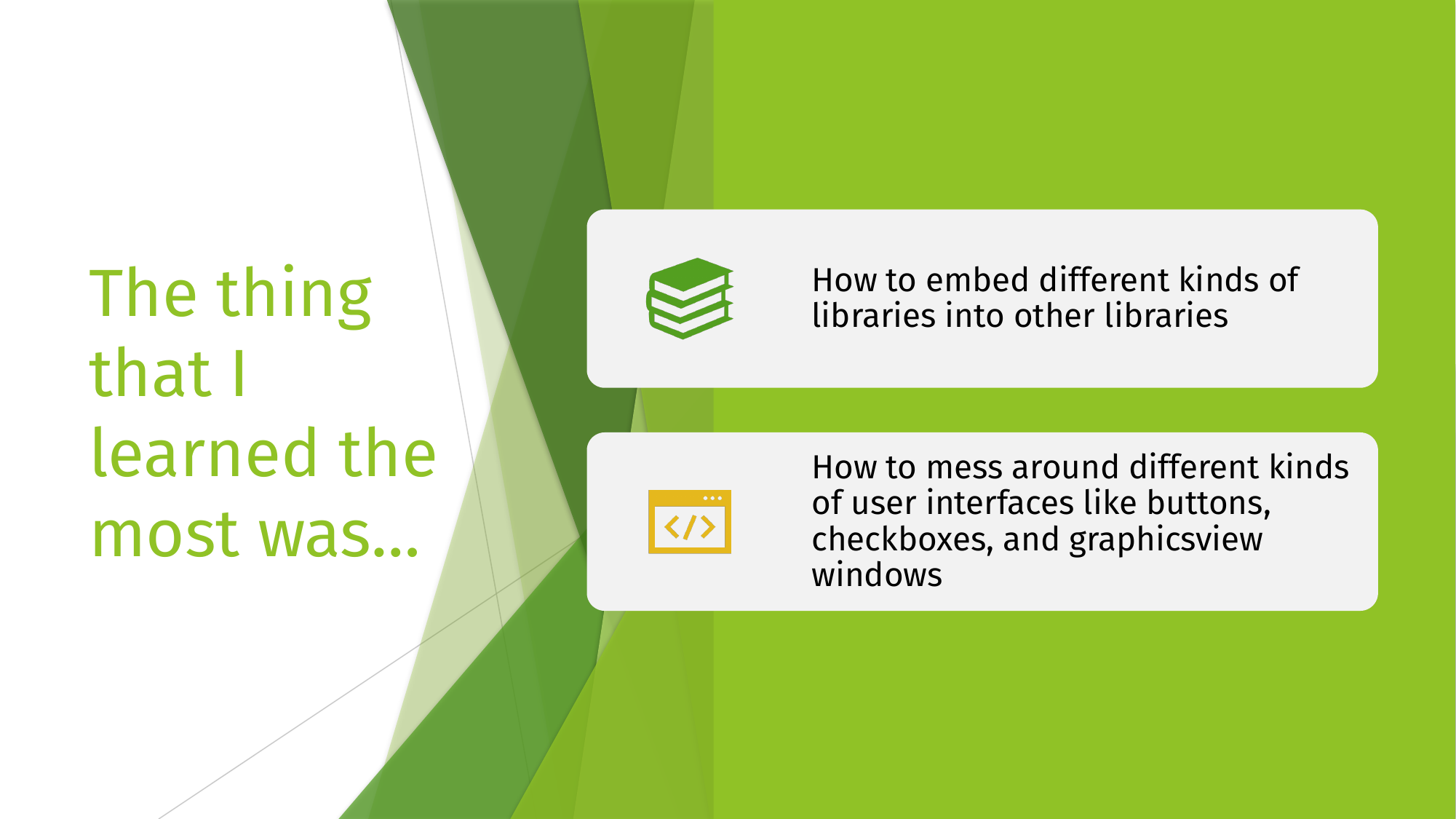

How to embed different kinds of libraries into other libraries
How to mess around different kinds of user interfaces like buttons, checkboxes, and graphicsview windows
# The thing that I learned the most was…